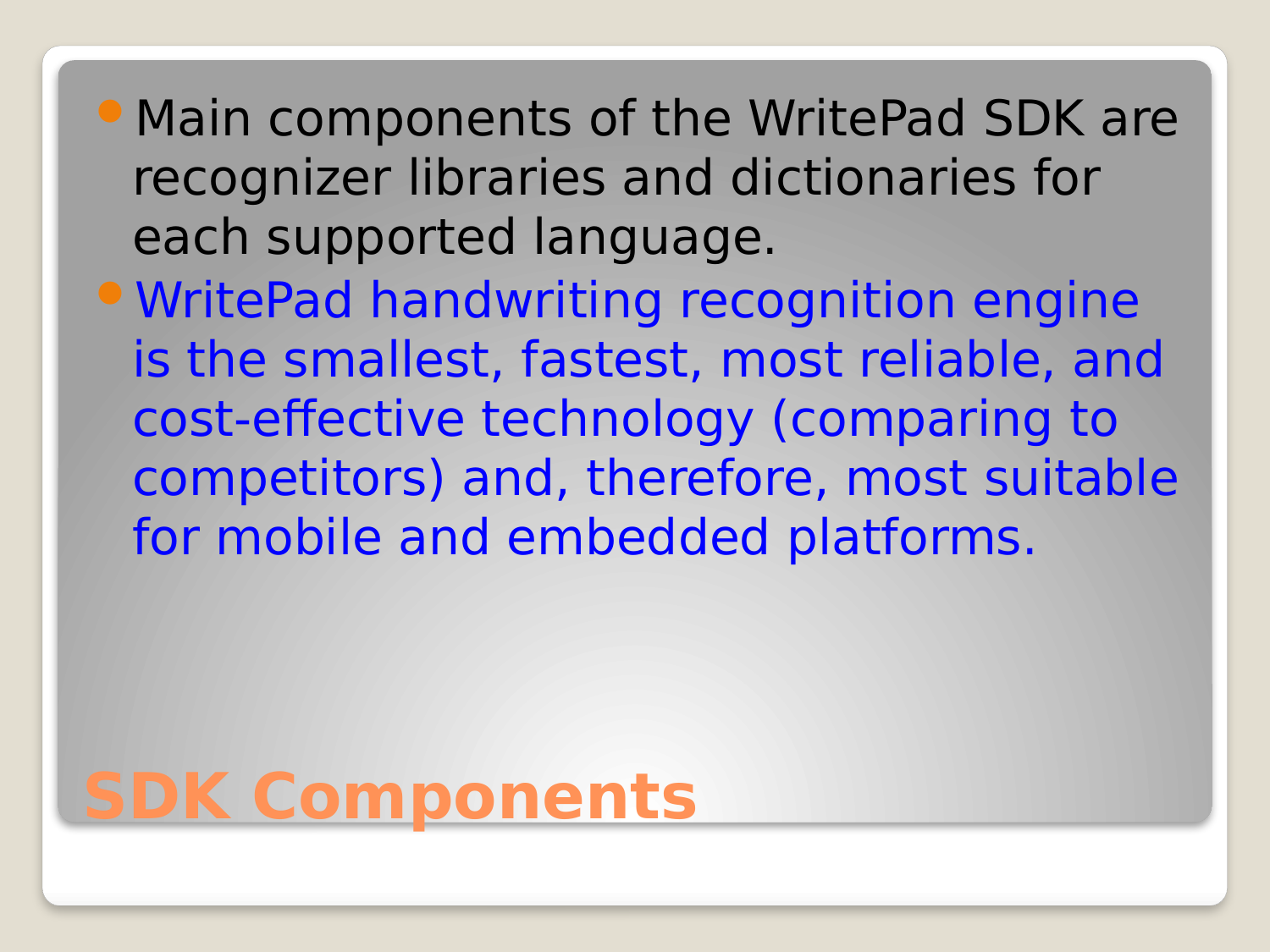

Main components of the WritePad SDK are recognizer libraries and dictionaries for each supported language.
WritePad handwriting recognition engine is the smallest, fastest, most reliable, and cost-effective technology (comparing to competitors) and, therefore, most suitable for mobile and embedded platforms.
# SDK Components